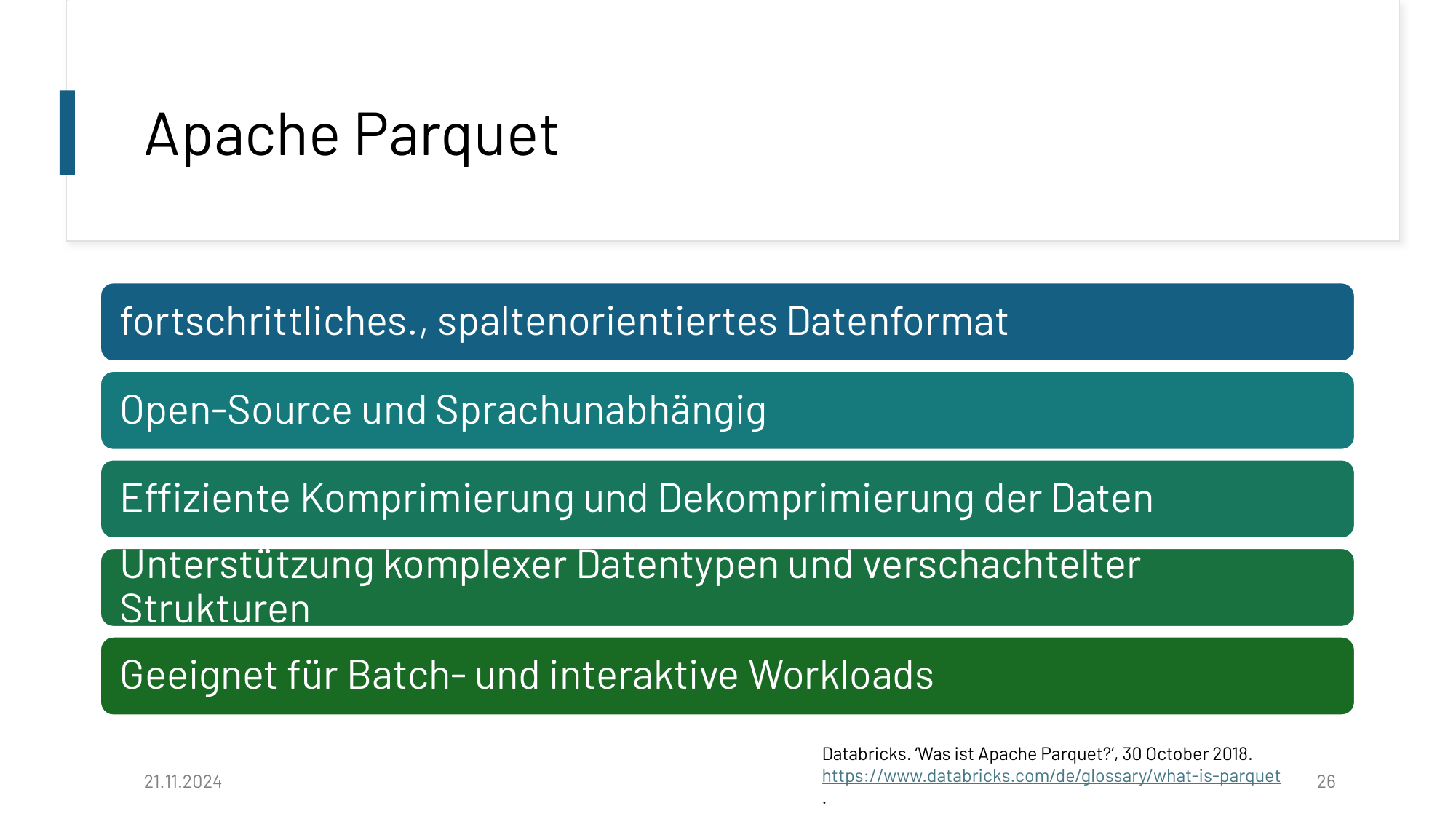

# Apache Parquet

fortschrittliches., spaltenorientiertes Datenformat
Open-Source und Sprachunabhängig
Effiziente Komprimierung und Dekomprimierung der Daten
Unterstützung komplexer Datentypen und verschachtelter Strukturen
Geeignet für Batch- und interaktive Workloads
Databricks. ‘Was ist Apache Parquet?’, 30 October 2018. https://www.databricks.com/de/glossary/what-is-parquet.
21.11.2024
26